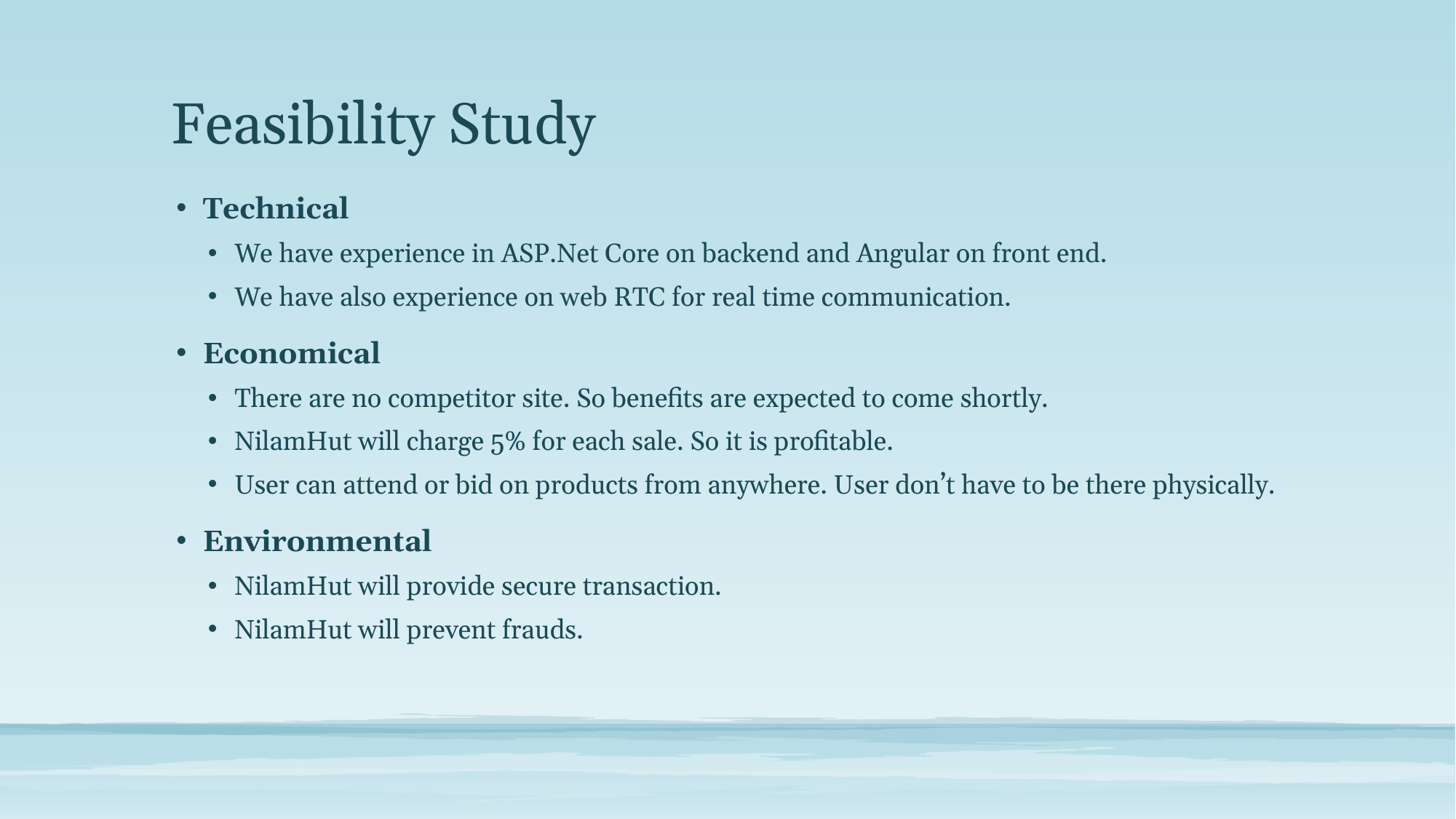

# Feasibility Study
Technical
We have experience in ASP.Net Core on backend and Angular on front end.
We have also experience on web RTC for real time communication.
Economical
There are no competitor site. So benefits are expected to come shortly.
NilamHut will charge 5% for each sale. So it is profitable.
User can attend or bid on products from anywhere. User don’t have to be there physically.
Environmental
NilamHut will provide secure transaction.
NilamHut will prevent frauds.